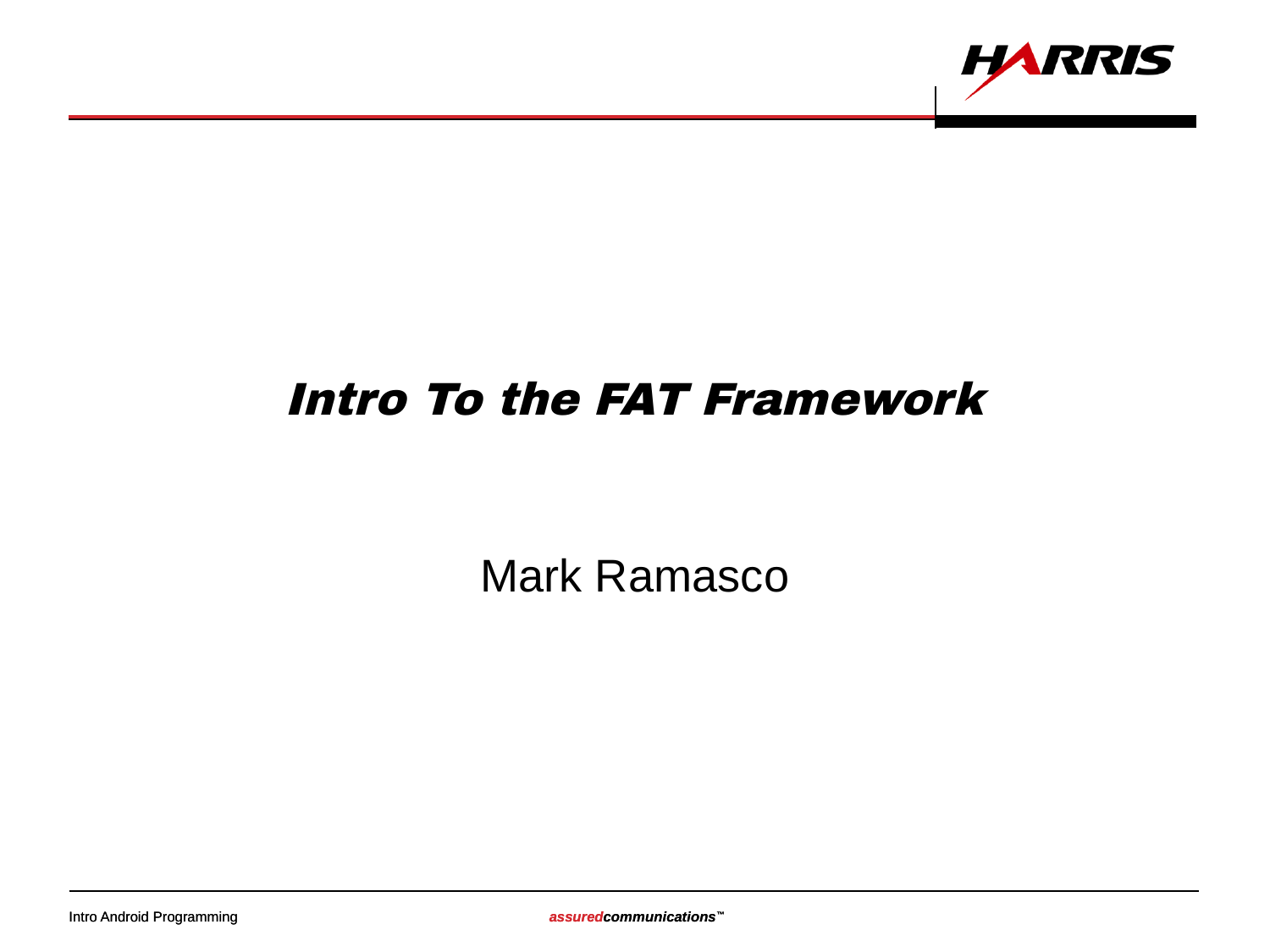

# Intro To the FAT Framework
Mark Ramasco